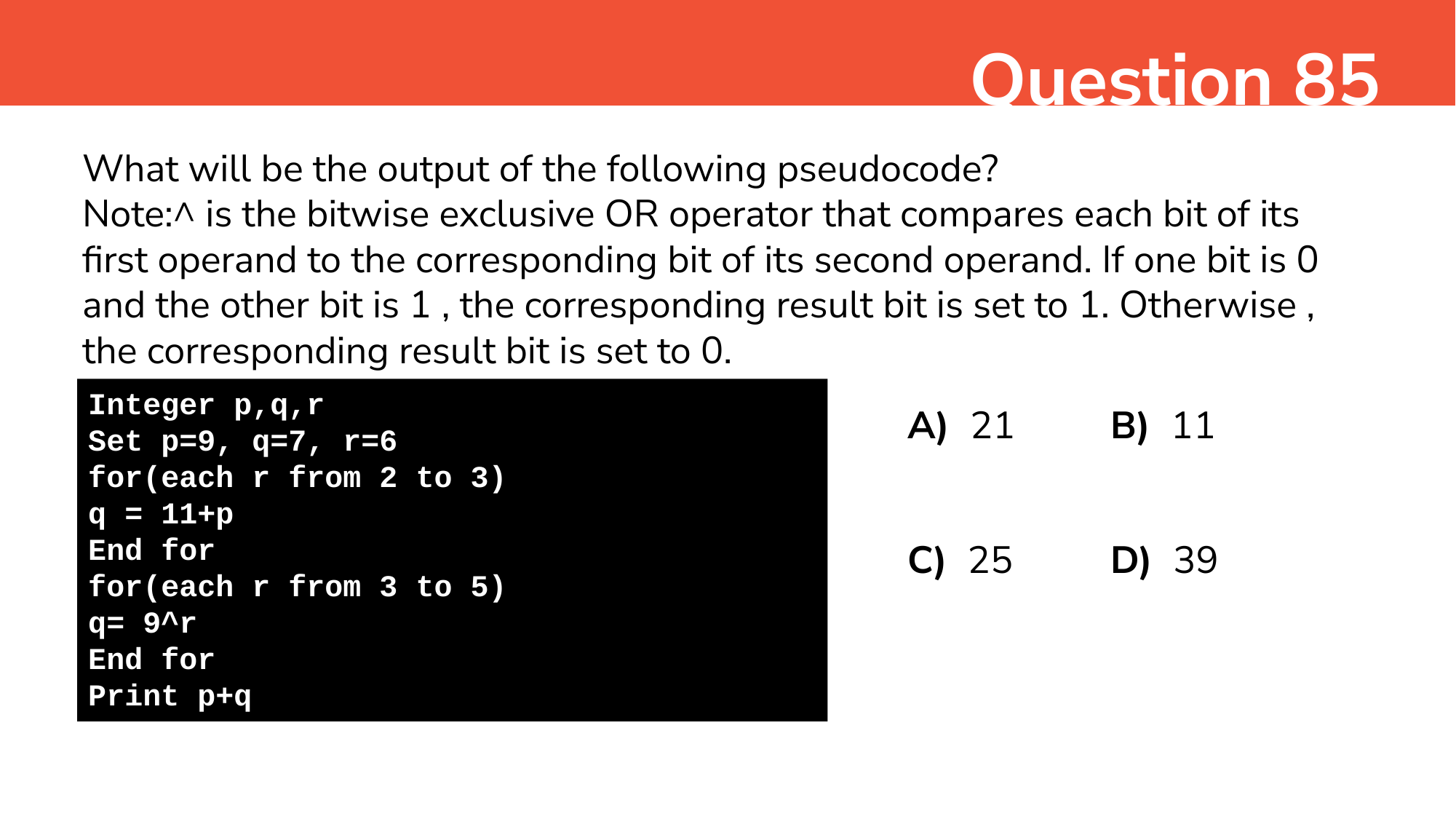

Question 85
What will be the output of the following pseudocode?
Note:^ is the bitwise exclusive OR operator that compares each bit of its first operand to the corresponding bit of its second operand. If one bit is 0 and the other bit is 1 , the corresponding result bit is set to 1. Otherwise , the corresponding result bit is set to 0.
A)  21
B)  11
Integer p,q,r
Set p=9, q=7, r=6
for(each r from 2 to 3)
q = 11+p
End for
for(each r from 3 to 5)
q= 9^r
End for
Print p+q
C)  25
D)  39